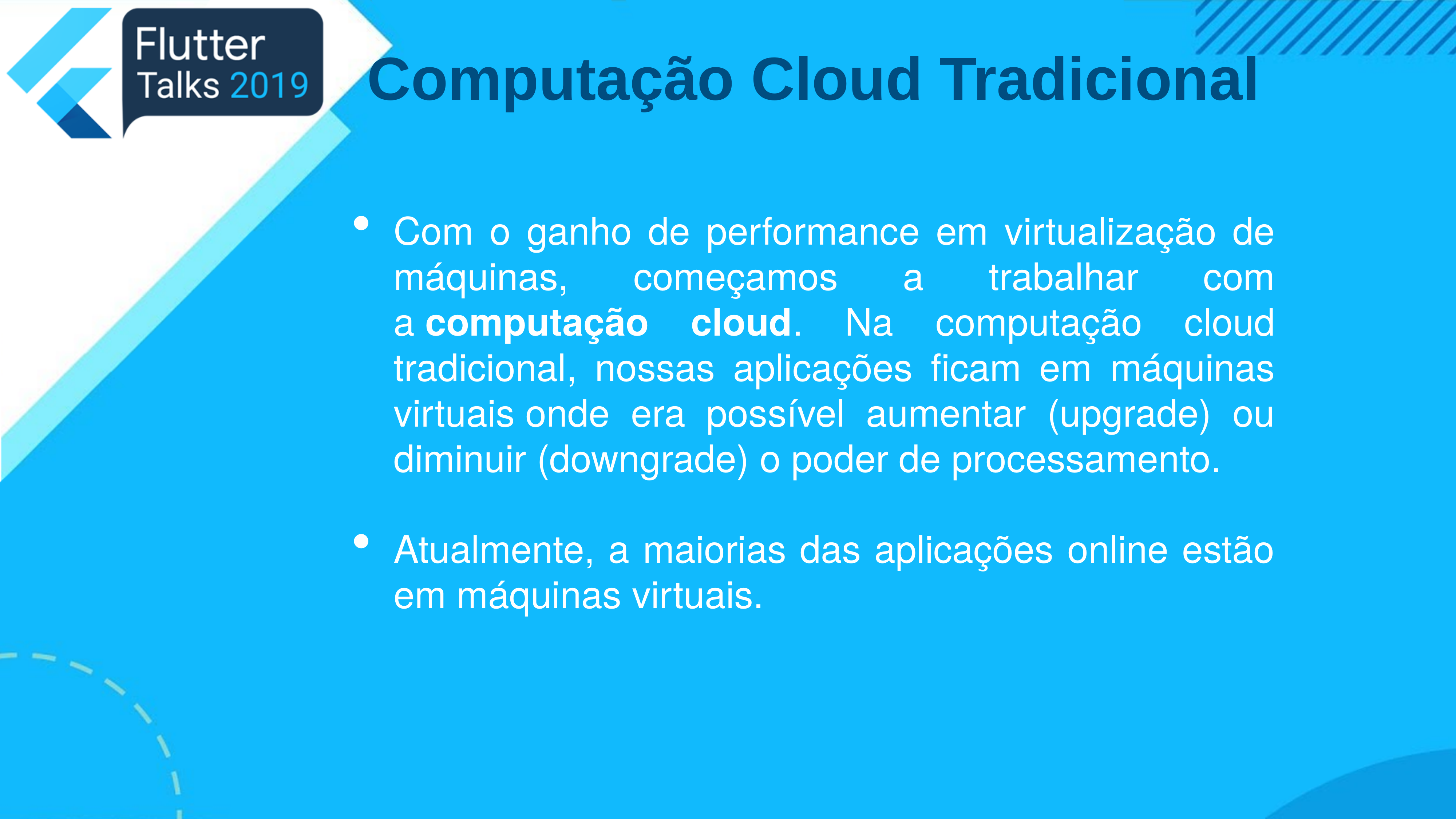

# Computação Cloud Tradicional
Com o ganho de performance em virtualização de máquinas, começamos a trabalhar com a computação cloud. Na computação cloud tradicional, nossas aplicações ficam em máquinas virtuais onde era possível aumentar (upgrade) ou diminuir (downgrade) o poder de processamento.
Atualmente, a maiorias das aplicações online estão em máquinas virtuais.